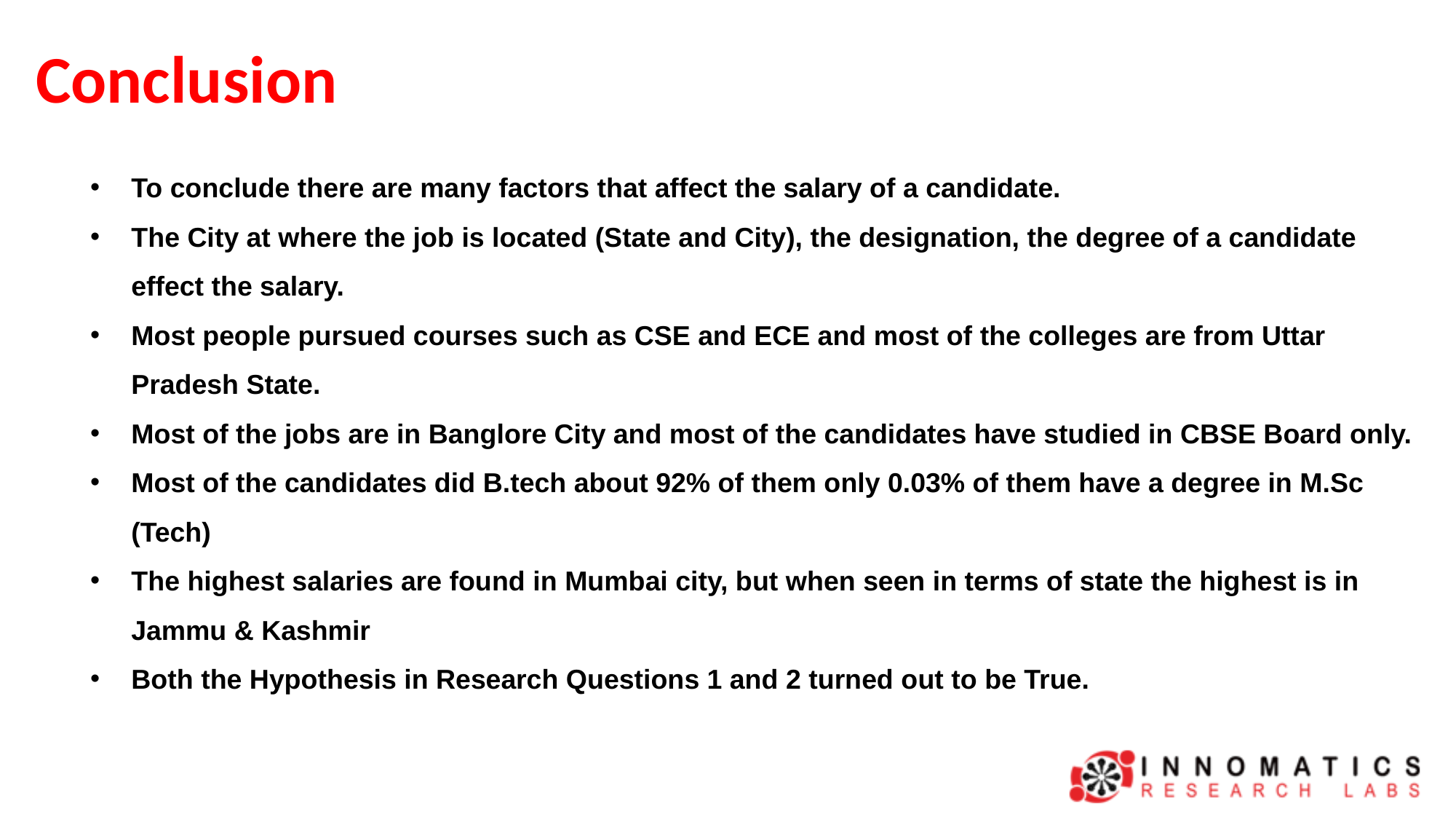

# Conclusion
To conclude there are many factors that affect the salary of a candidate.
The City at where the job is located (State and City), the designation, the degree of a candidate effect the salary.
Most people pursued courses such as CSE and ECE and most of the colleges are from Uttar Pradesh State.
Most of the jobs are in Banglore City and most of the candidates have studied in CBSE Board only.
Most of the candidates did B.tech about 92% of them only 0.03% of them have a degree in M.Sc (Tech)
The highest salaries are found in Mumbai city, but when seen in terms of state the highest is in Jammu & Kashmir
Both the Hypothesis in Research Questions 1 and 2 turned out to be True.